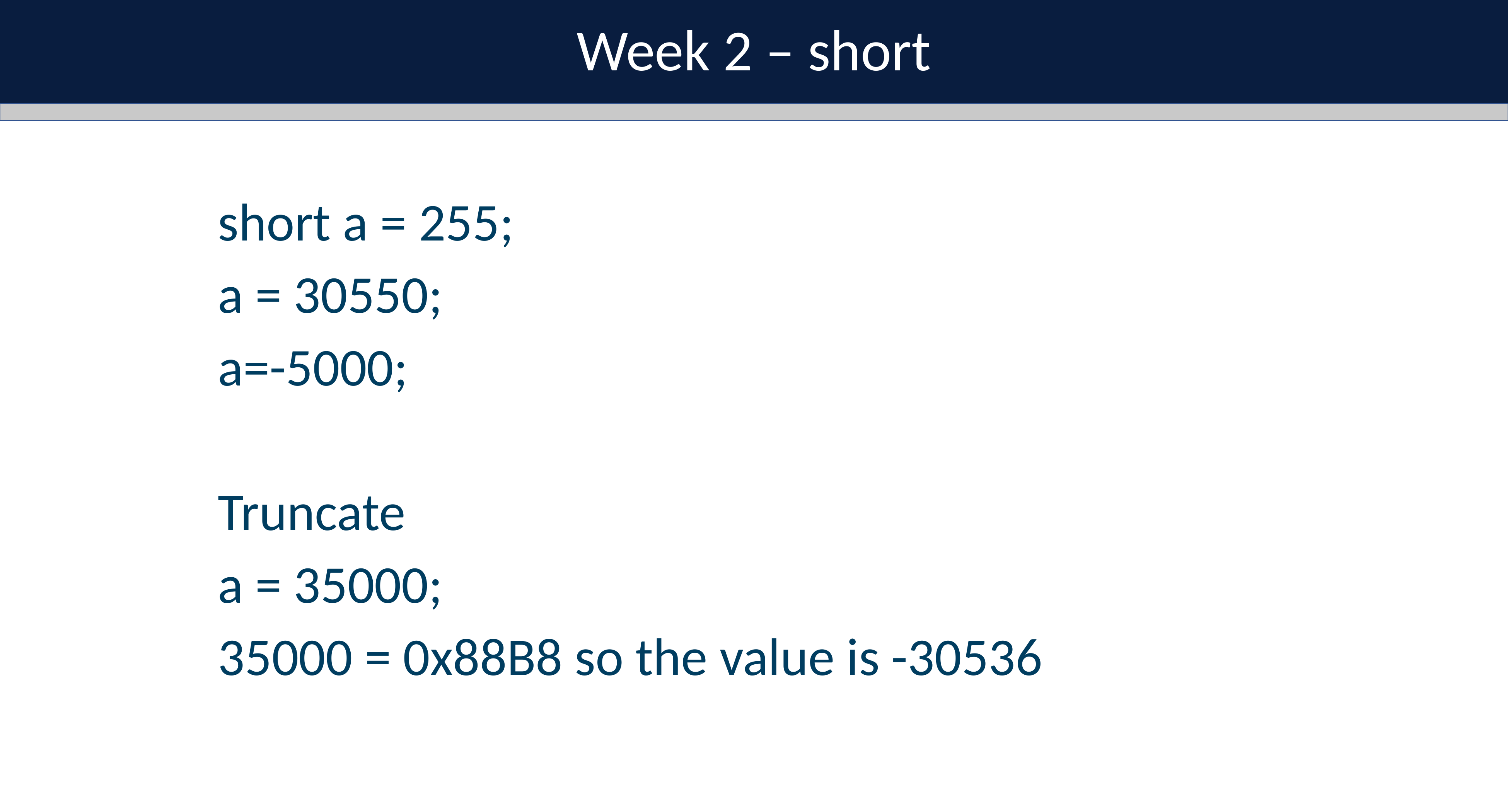

Week 2 – short

short a = 255;
a = 30550;
a=-5000;

Truncate
a = 35000;
35000 = 0x88B8 so the value is -30536